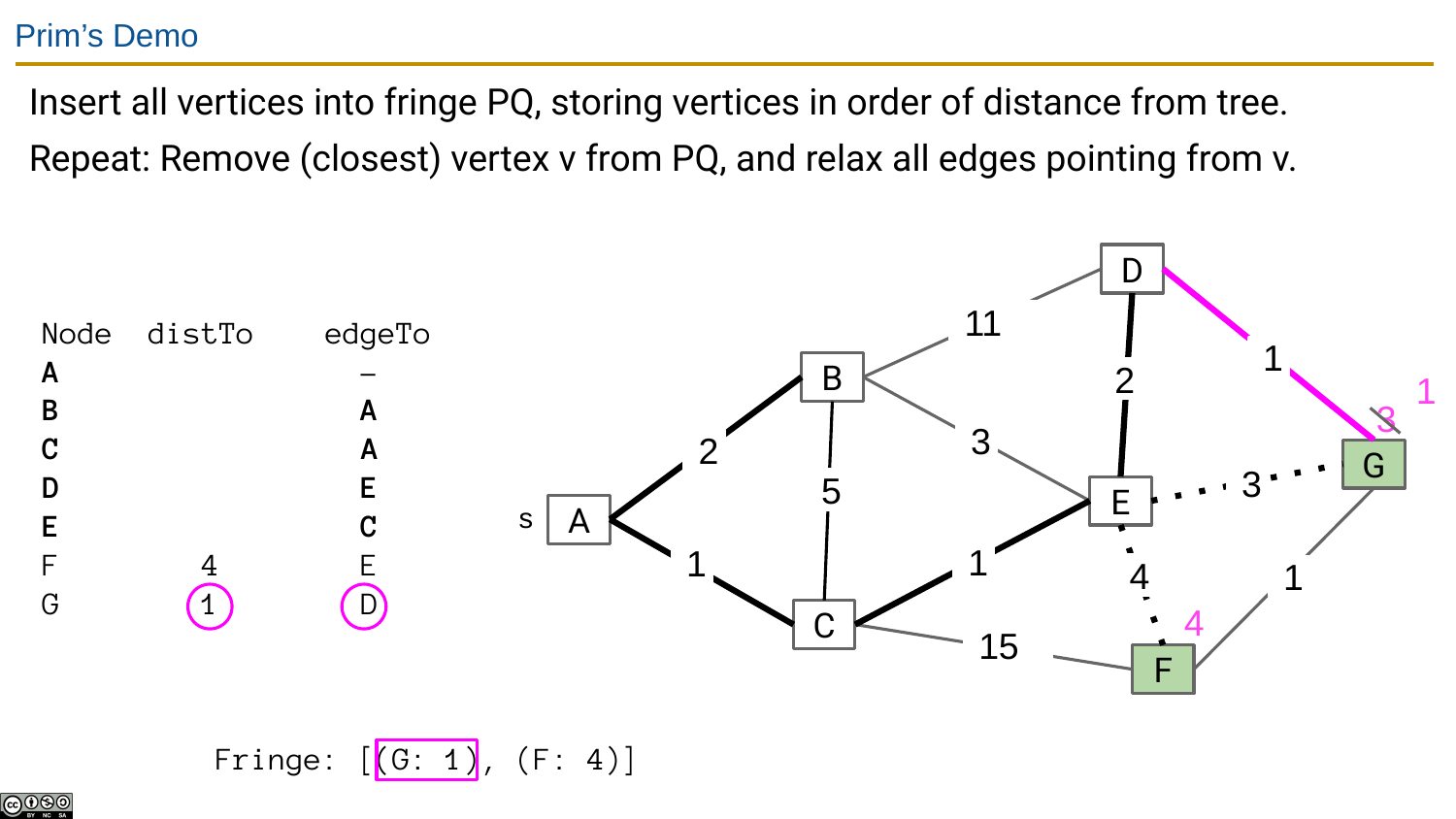

# Prim’s Demo
Insert all vertices into fringe PQ, storing vertices in order of distance from tree.
Repeat: Remove (closest) vertex v from PQ, and relax all edges pointing from v.
D
Node  distTo    edgeTo
A                 -
B                 A
C                 A
D                 E
E                 C
F        4        E
G        1        D
11
1
B
1
2
3
3
2
G
3
5
E
s
A
1
1
4
1

4
C
15
F
Fringe: [(G: 1), (F: 4)]